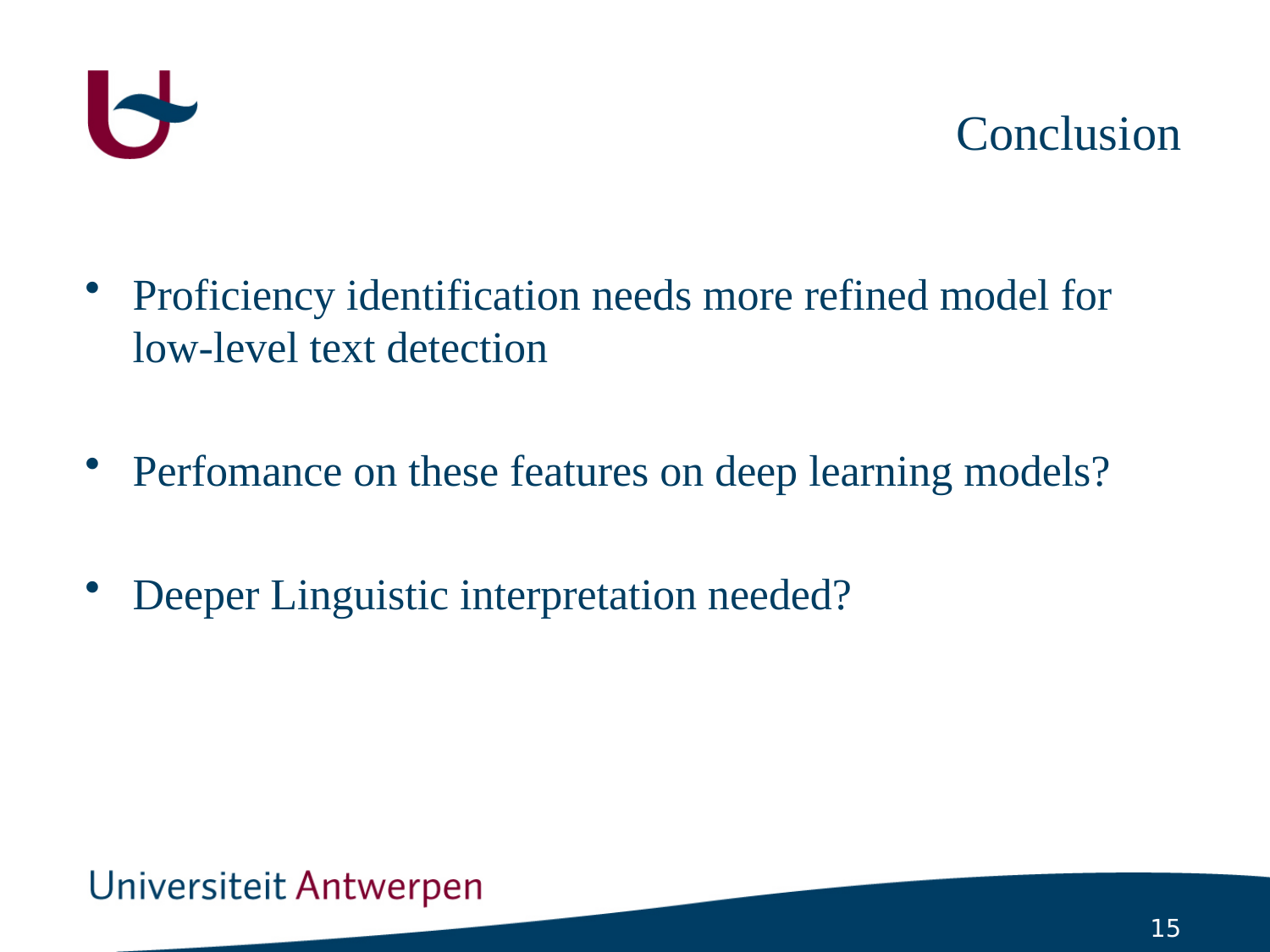

# Conclusion
Proficiency identification needs more refined model for low-level text detection

Perfomance on these features on deep learning models?

Deeper Linguistic interpretation needed?